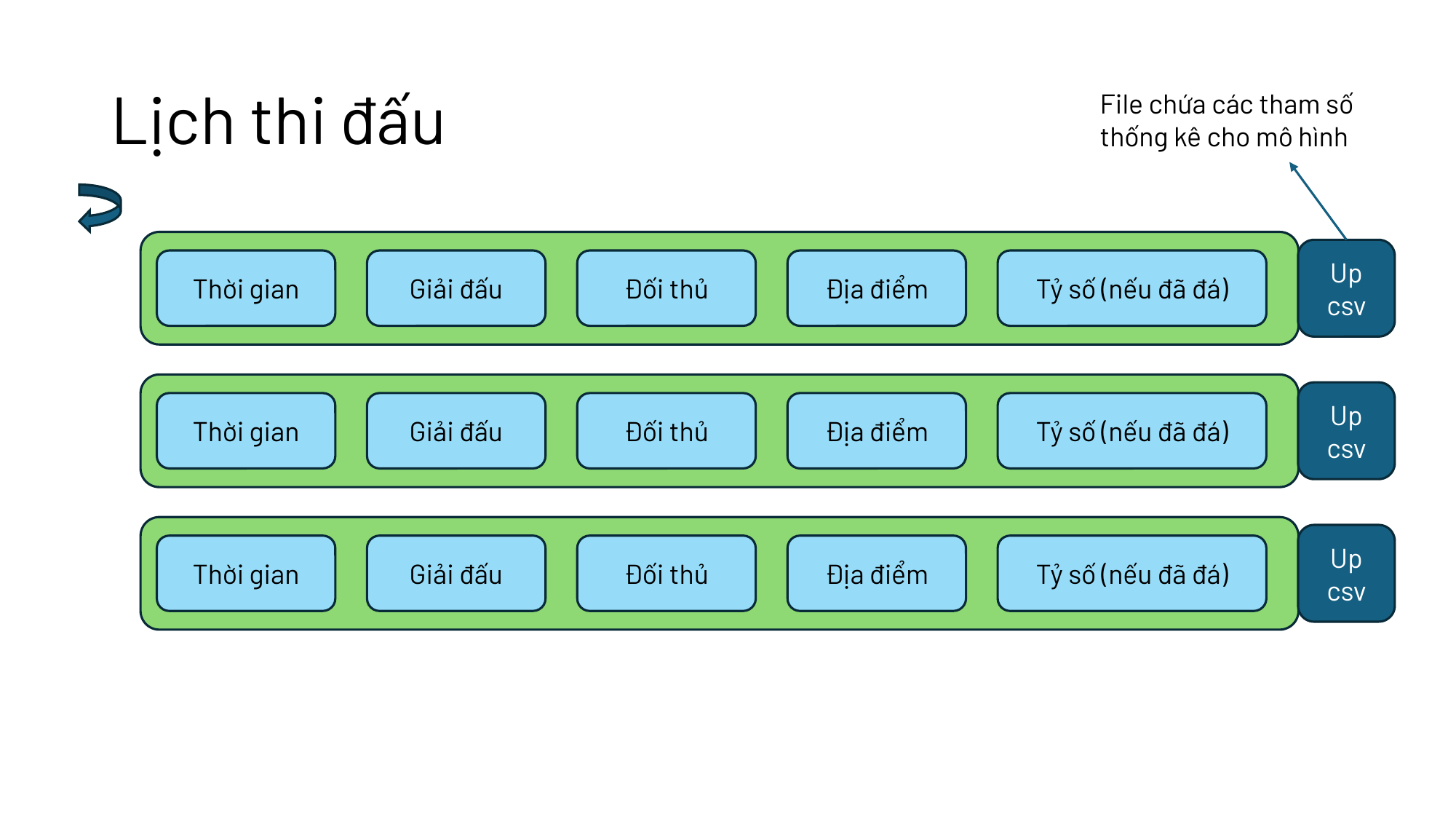

# Lịch thi đấu
File chứa các tham số thống kê cho mô hình

Up csv
Thời gian
Giải đấu
Đối thủ
Địa điểm
Tỷ số (nếu đã đá)

Up csv
Thời gian
Giải đấu
Đối thủ
Địa điểm
Tỷ số (nếu đã đá)

Up csv
Thời gian
Giải đấu
Đối thủ
Địa điểm
Tỷ số (nếu đã đá)